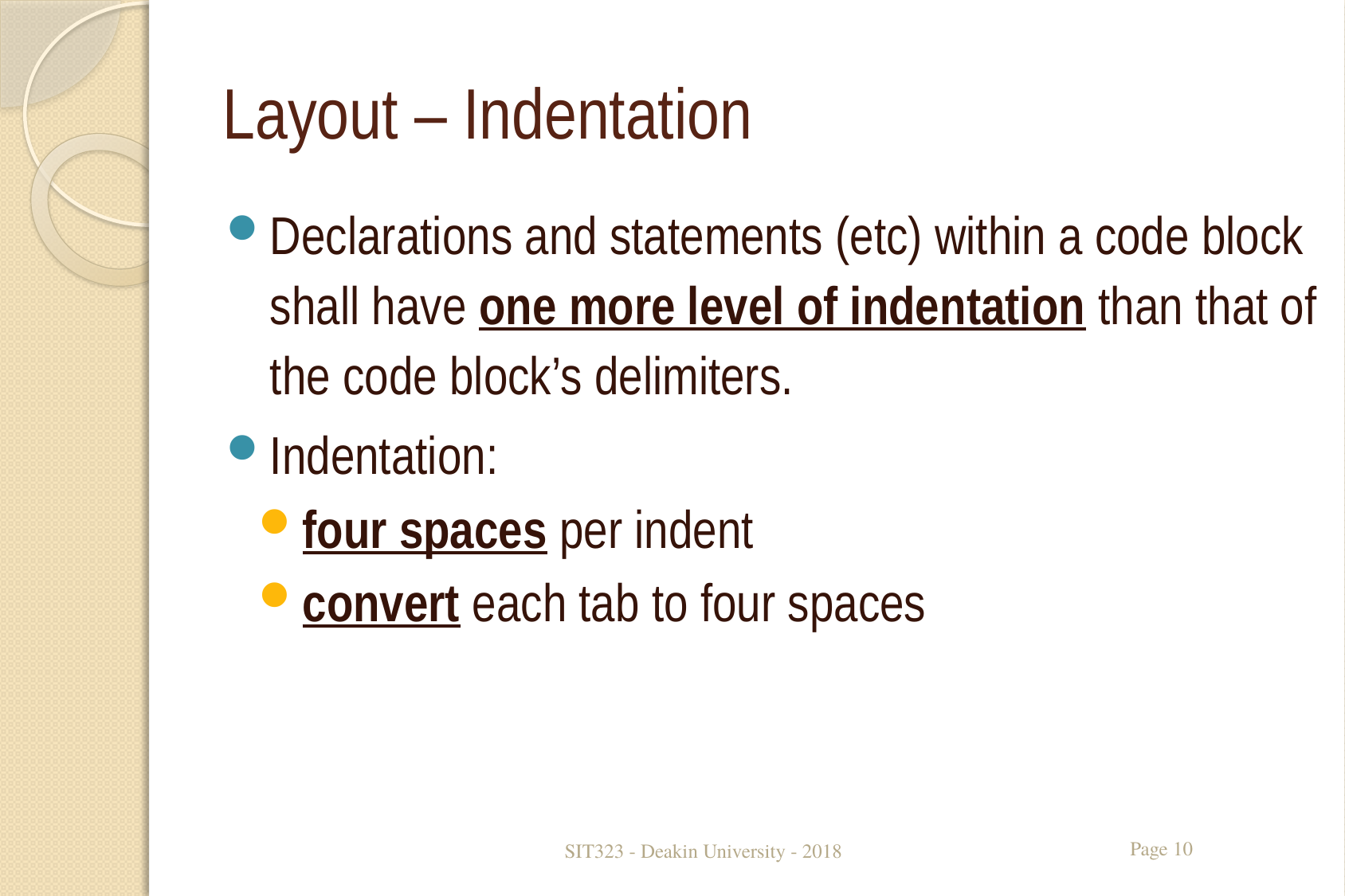

# Layout – Indentation
Declarations and statements (etc) within a code block shall have one more level of indentation than that of the code block’s delimiters.
Indentation:
four spaces per indent
convert each tab to four spaces
SIT323 - Deakin University - 2018
Page 10